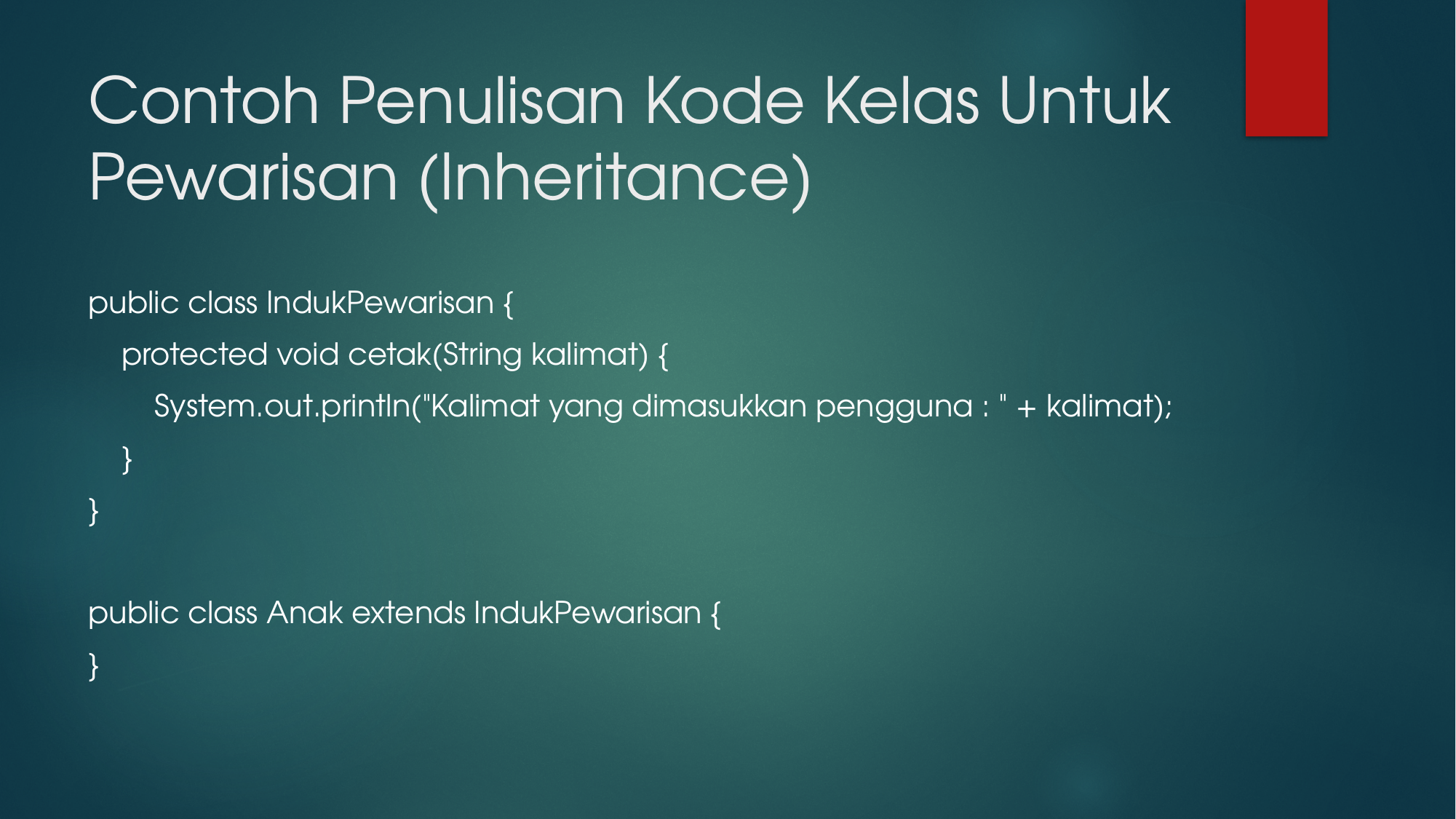

# Contoh Penulisan Kode Kelas Untuk Pewarisan (Inheritance)
public class IndukPewarisan {
    protected void cetak(String kalimat) {
        System.out.println("Kalimat yang dimasukkan pengguna : " + kalimat);
    }
}

public class Anak extends IndukPewarisan {
}